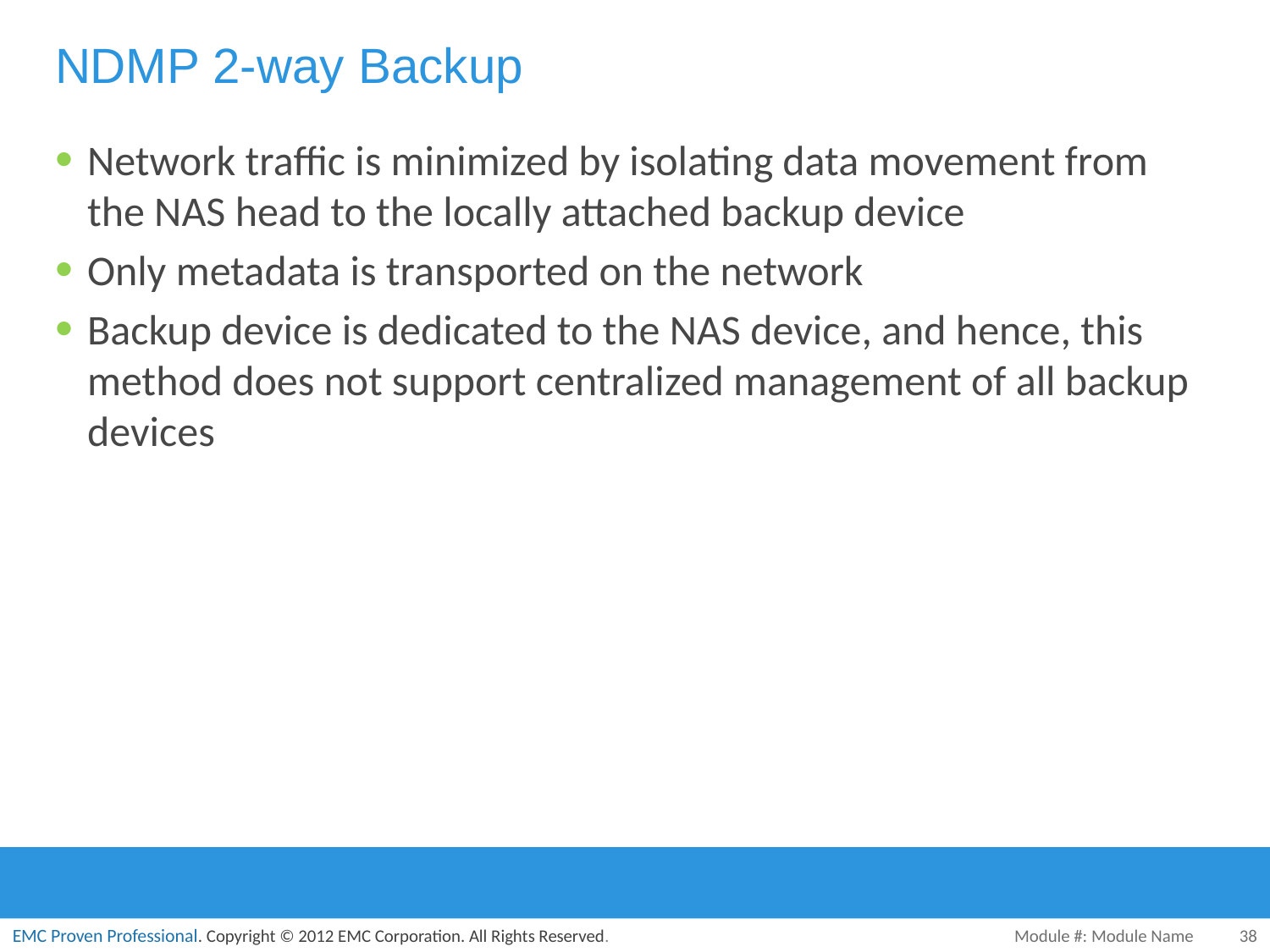

# NDMP 2-way Backup
Network traffic is minimized by isolating data movement from the NAS head to the locally attached backup device
Only metadata is transported on the network
Backup device is dedicated to the NAS device, and hence, this method does not support centralized management of all backup devices
Module #: Module Name
38